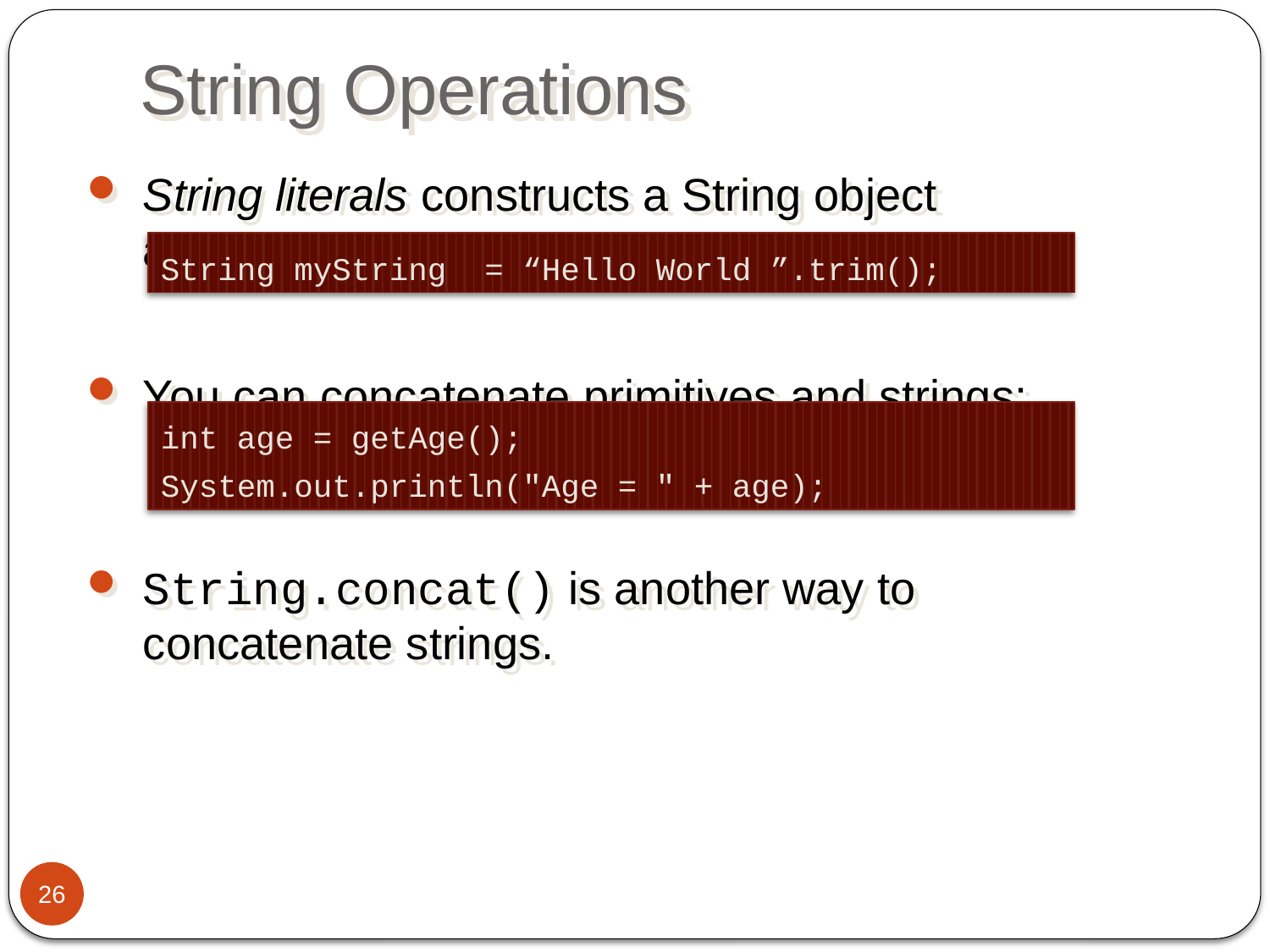

# String Operations
String literals constructs a String object automatically.
You can concatenate primitives and strings:
String.concat() is another way to concatenate strings.
String myString  = “Hello World ”.trim();
int age = getAge();
System.out.println("Age = " + age);
26